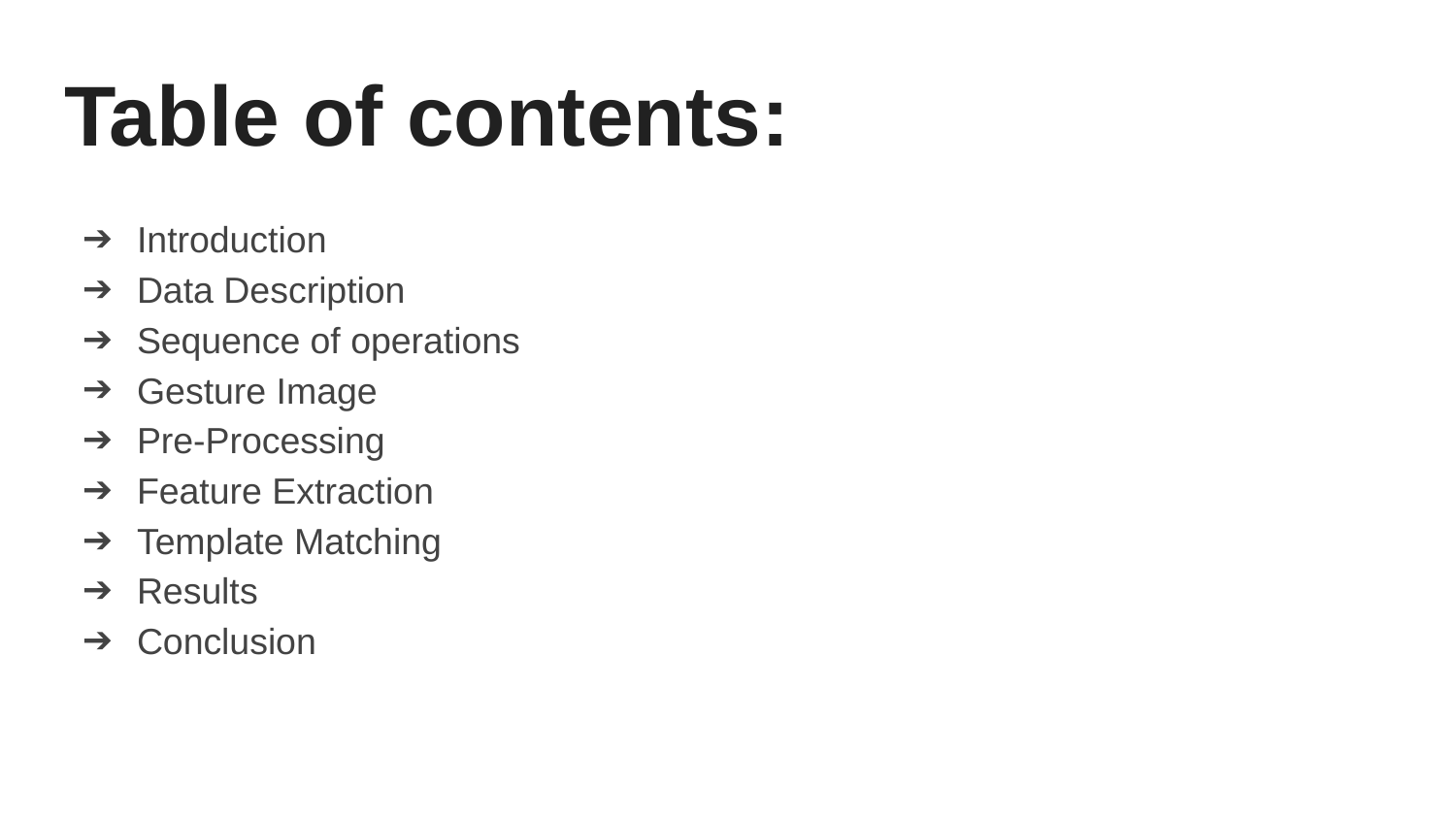

# Table of contents:
Introduction
Data Description
Sequence of operations
Gesture Image
Pre-Processing
Feature Extraction
Template Matching
Results
Conclusion